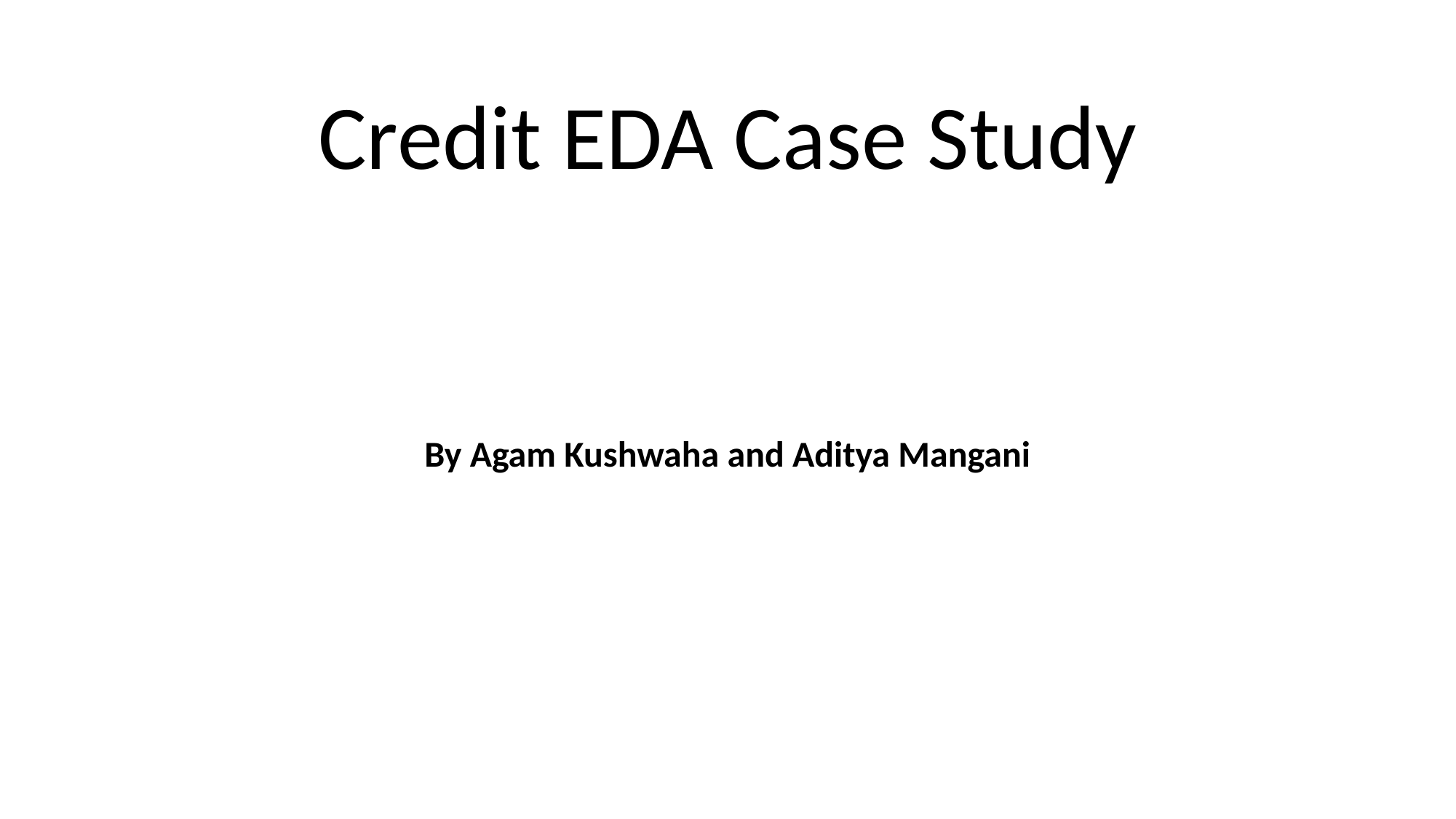

# Credit EDA Case Study
By Agam Kushwaha and Aditya Mangani